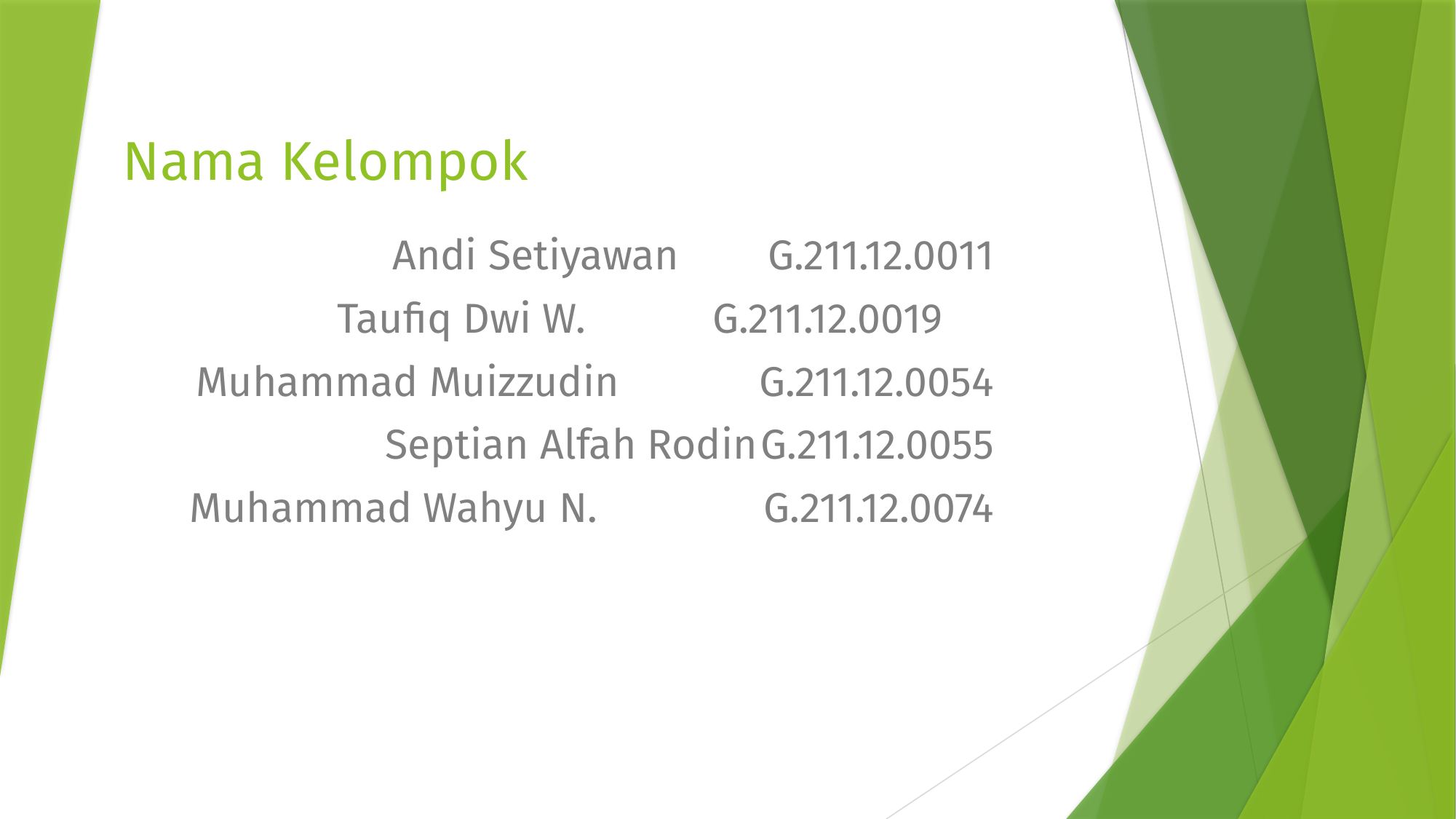

# Nama Kelompok
Andi Setiyawan				G.211.12.0011
Taufiq Dwi W.			      	G.211.12.0019
Muhammad Muizzudin		G.211.12.0054
Septian Alfah Rodin			G.211.12.0055
Muhammad Wahyu N.		 G.211.12.0074